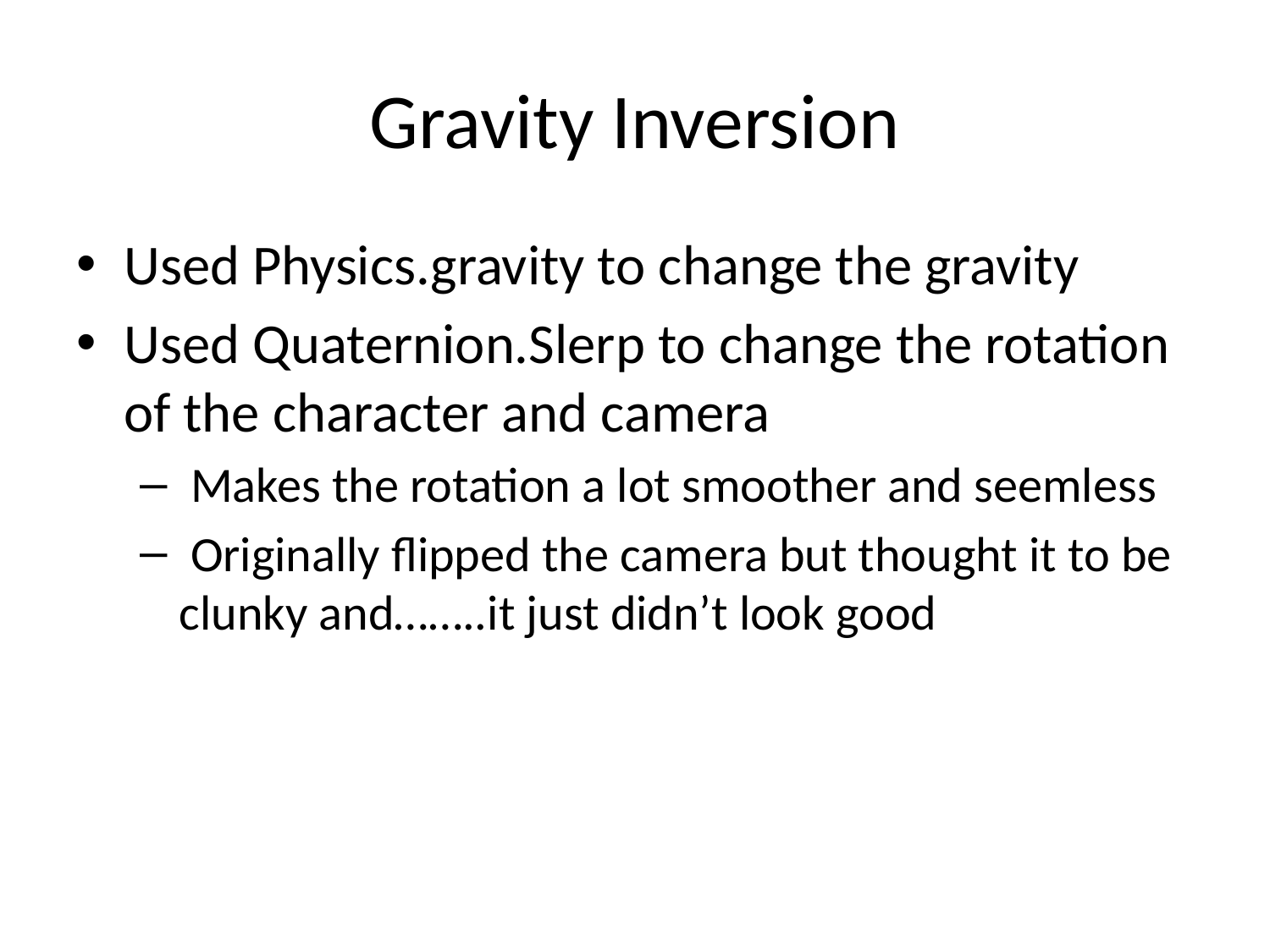

# Gravity Inversion
Used Physics.gravity to change the gravity
Used Quaternion.Slerp to change the rotation of the character and camera
 Makes the rotation a lot smoother and seemless
 Originally flipped the camera but thought it to be clunky and……..it just didn’t look good